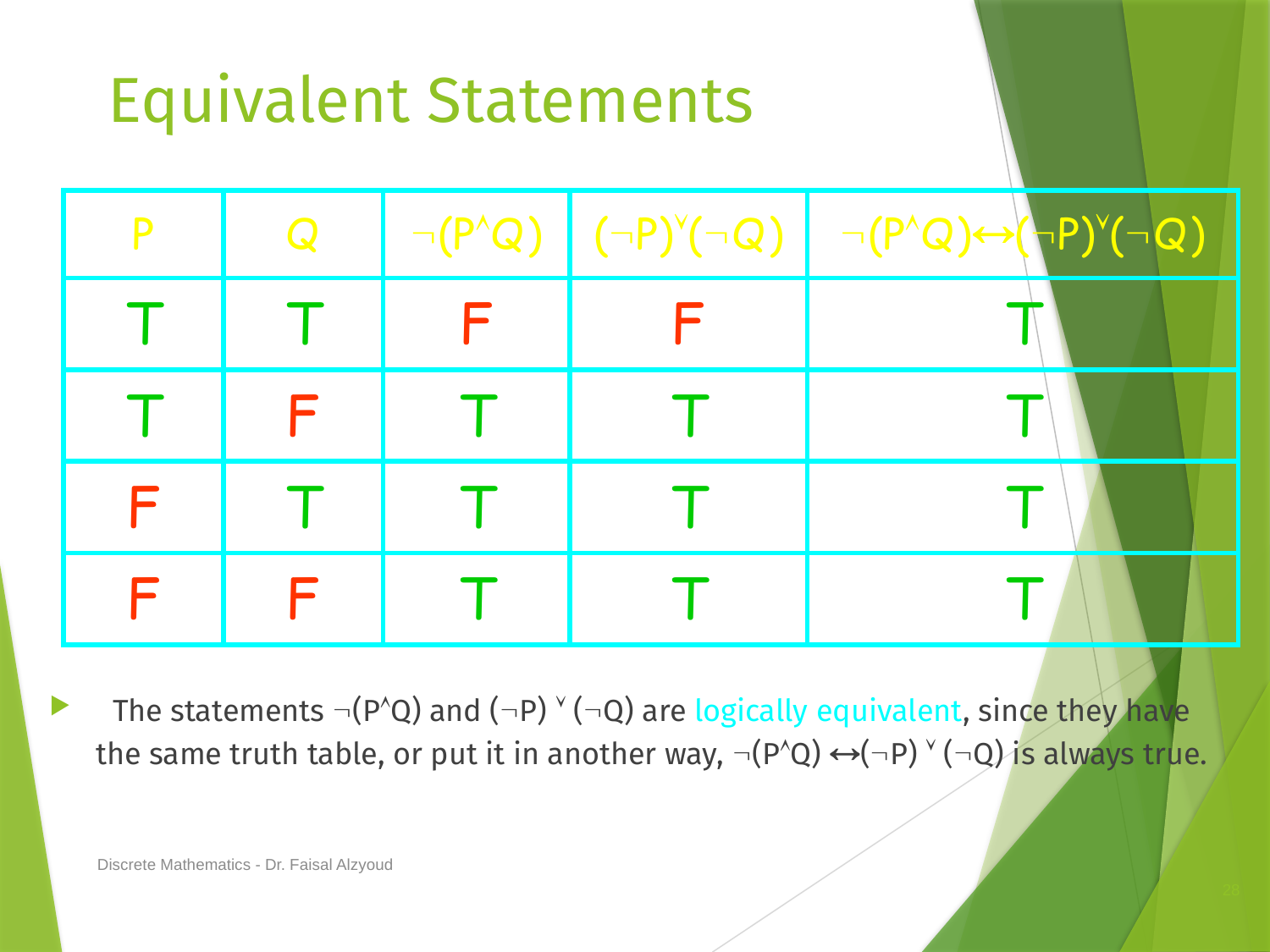

# Equivalent Statements
| P | Q | ¬(P∧Q) | (¬P)∨(¬Q) | ¬(P∧Q)↔(¬P)∨(¬Q) |
| --- | --- | --- | --- | --- |
| T | T | F | F | T |
| T | F | T | T | T |
| F | T | T | T | T |
| F | F | T | T | T |
The statements ¬(P∧Q) and (¬P) ∨ (¬Q) are logically equivalent, since they have the same truth table, or put it in another way, ¬(P∧Q) ↔(¬P) ∨ (¬Q) is always true.
Discrete Mathematics - Dr. Faisal Alzyoud
28